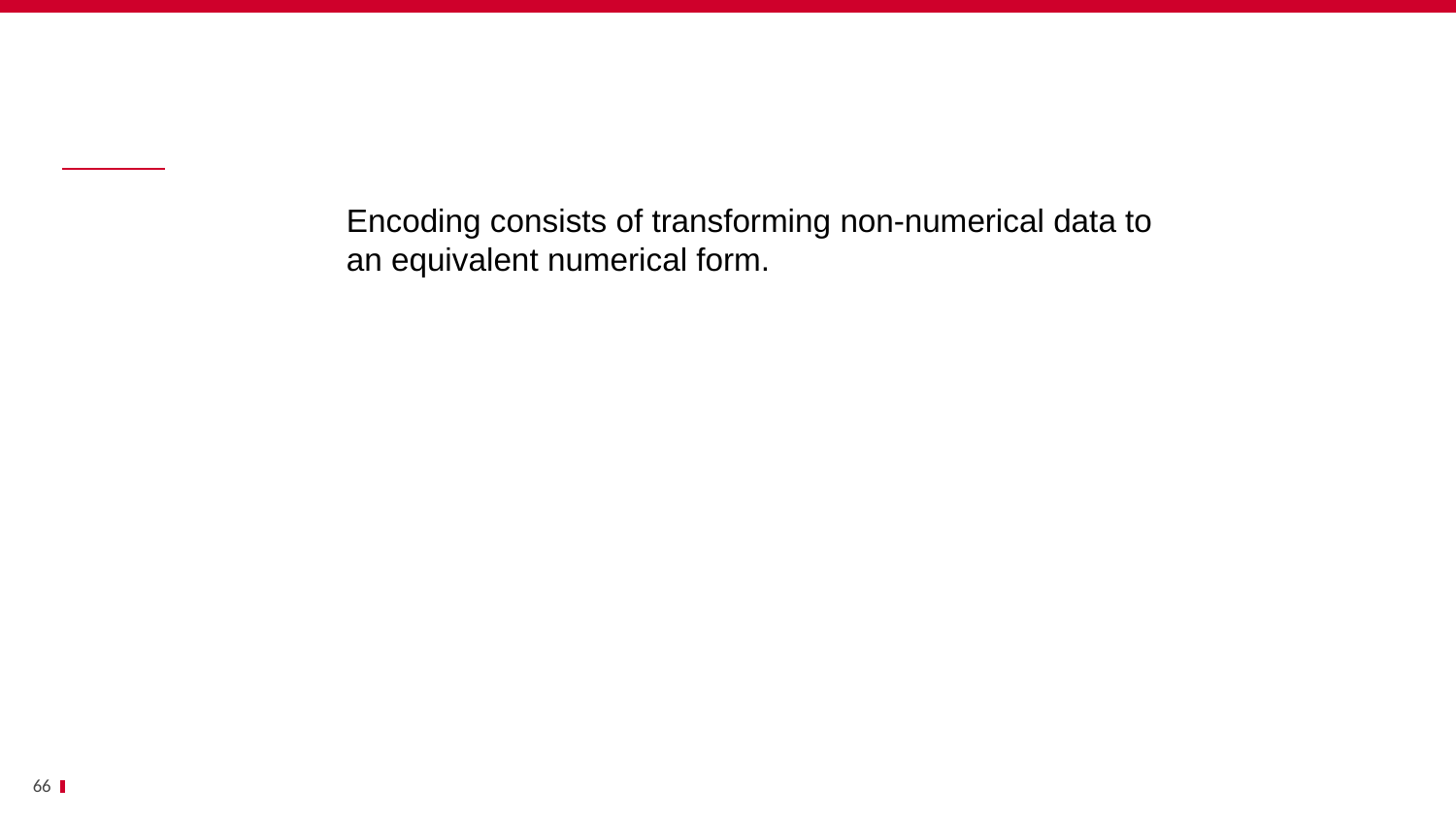

Bénéfices

		Encoding consists of transforming non-numerical data to 			an equivalent numerical form.

66